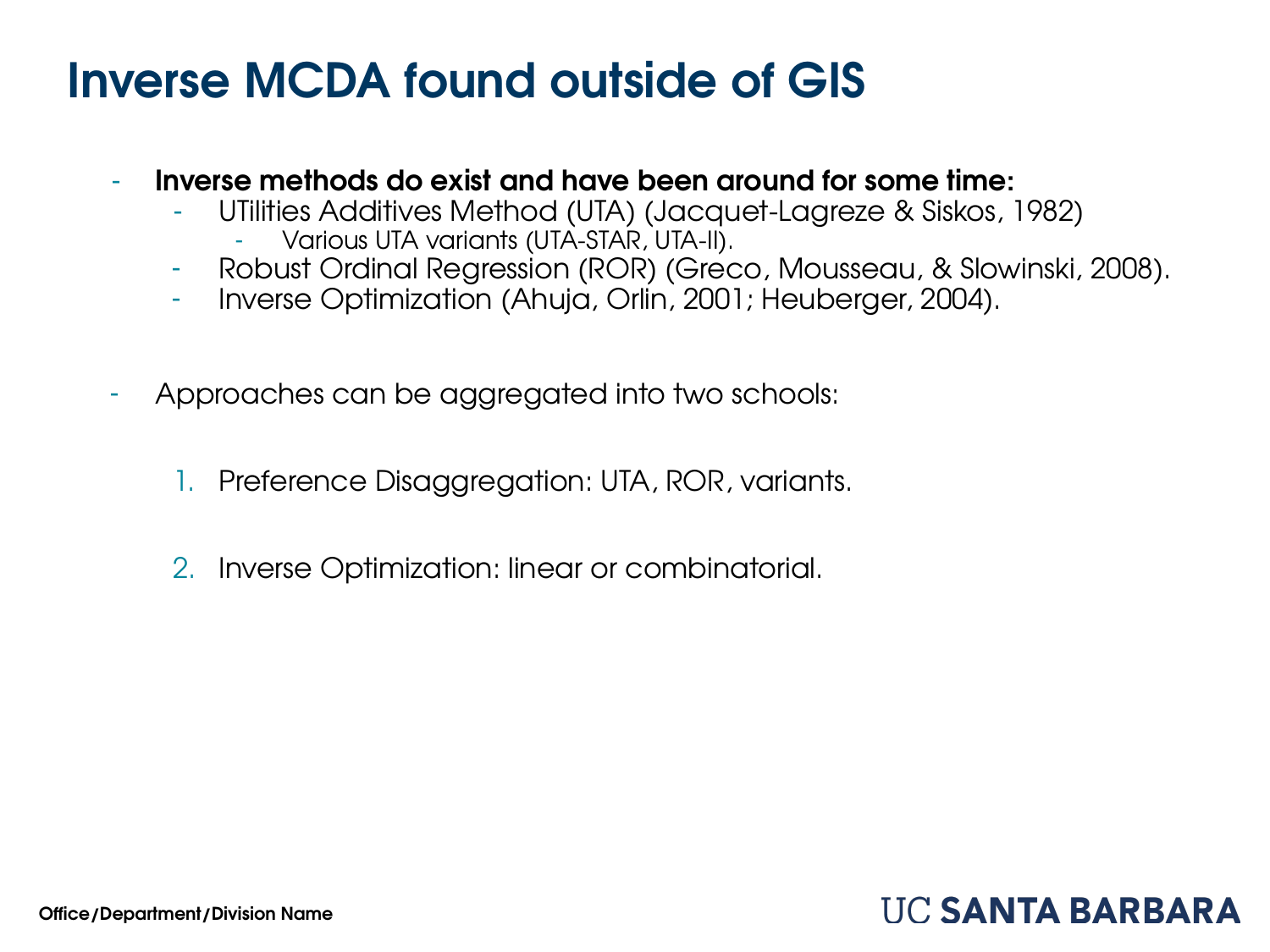

# Inverse MCDA found outside of GIS
Inverse methods do exist and have been around for some time:
UTilities Additives Method (UTA) (Jacquet-Lagreze & Siskos, 1982)
Various UTA variants (UTA-STAR, UTA-II).
Robust Ordinal Regression (ROR) (Greco, Mousseau, & Slowinski, 2008).
Inverse Optimization (Ahuja, Orlin, 2001; Heuberger, 2004).

Approaches can be aggregated into two schools:

Preference Disaggregation: UTA, ROR, variants.

Inverse Optimization: linear or combinatorial.